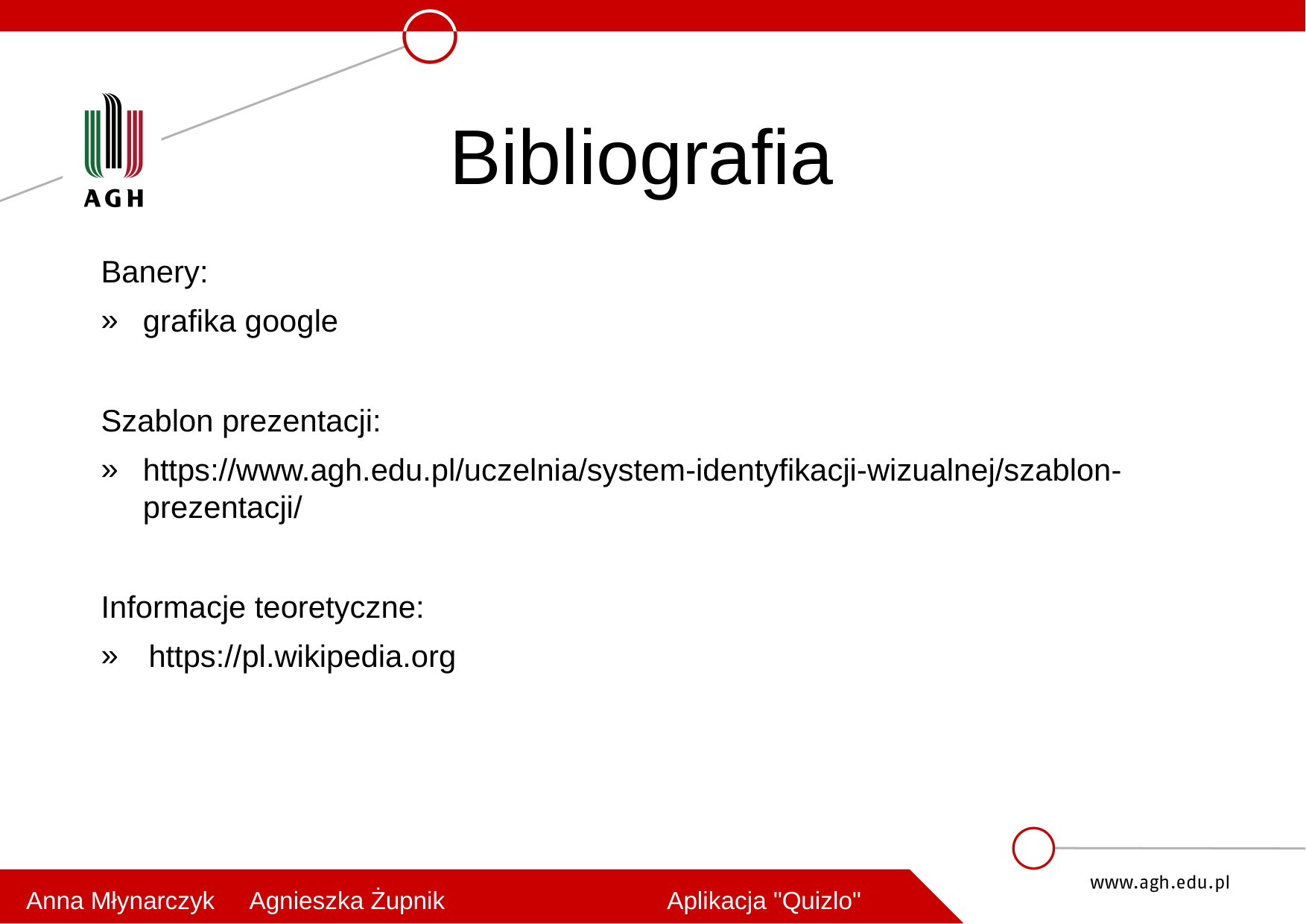

# Bibliografia
Banery:
grafika google

Szablon prezentacji:
https://www.agh.edu.pl/uczelnia/system-identyfikacji-wizualnej/szablon-prezentacji/

Informacje teoretyczne:
https://pl.wikipedia.org

Anna Młynarczyk     Agnieszka Żupnik                      Aplikacja "Quizlo"

Anna Młynarczyk     Agnieszka Żupnik                          Aplikacja "Quizlo"